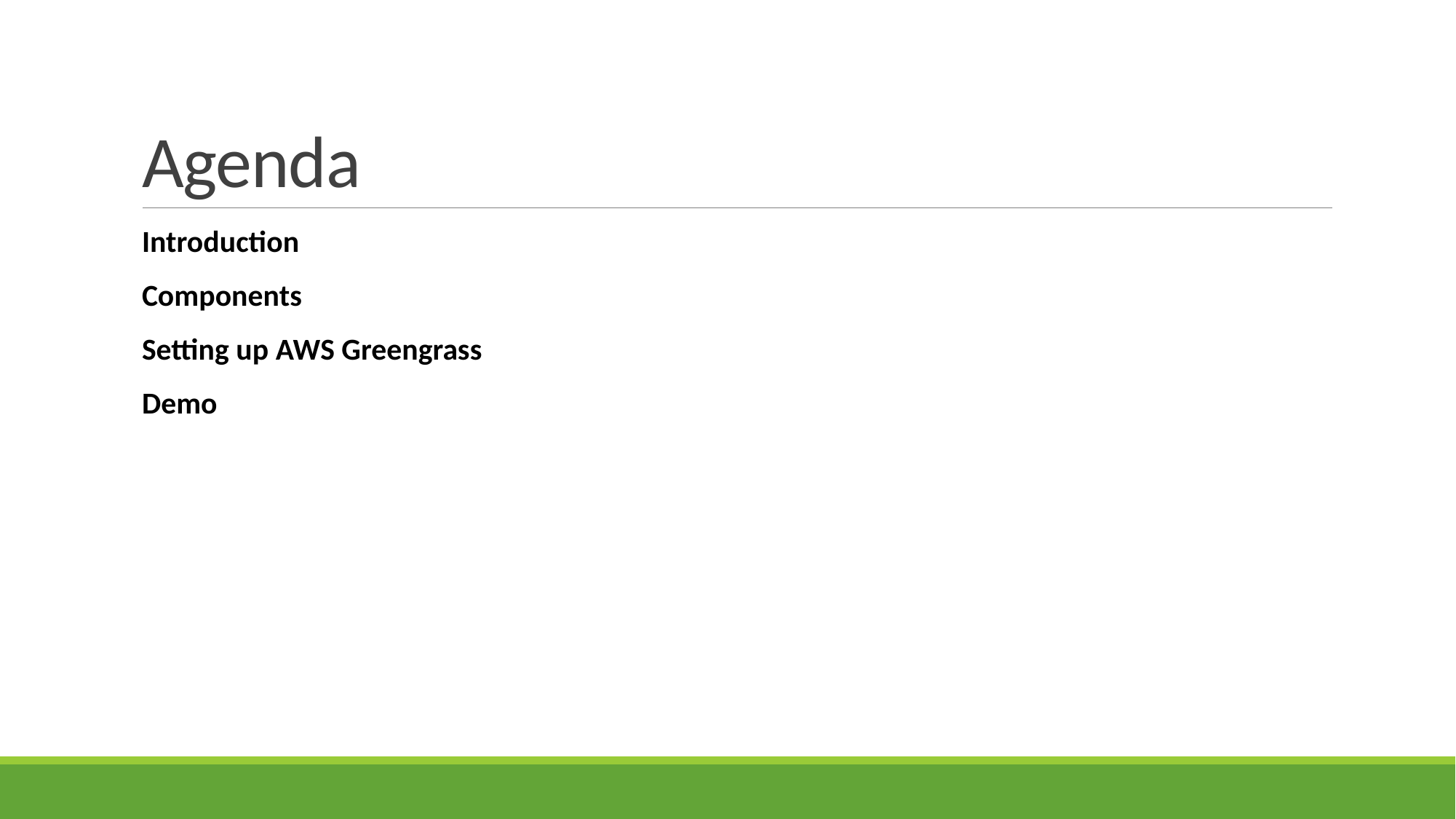

# Agenda
Introduction
Components
Setting up AWS Greengrass
Demo